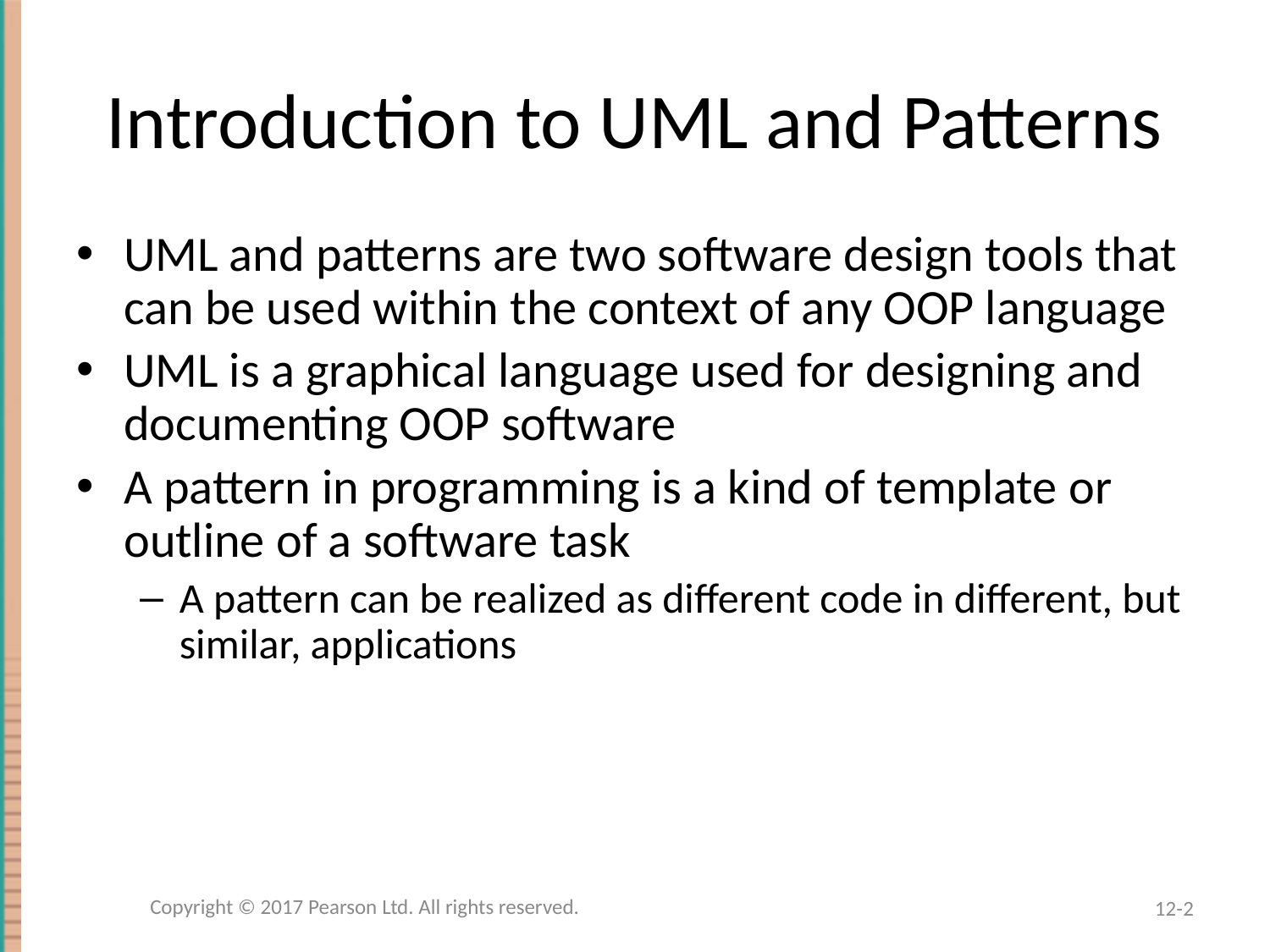

# Introduction to UML and Patterns
UML and patterns are two software design tools that can be used within the context of any OOP language
UML is a graphical language used for designing and documenting OOP software
A pattern in programming is a kind of template or outline of a software task
A pattern can be realized as different code in different, but similar, applications
Copyright © 2017 Pearson Ltd. All rights reserved.
12-2